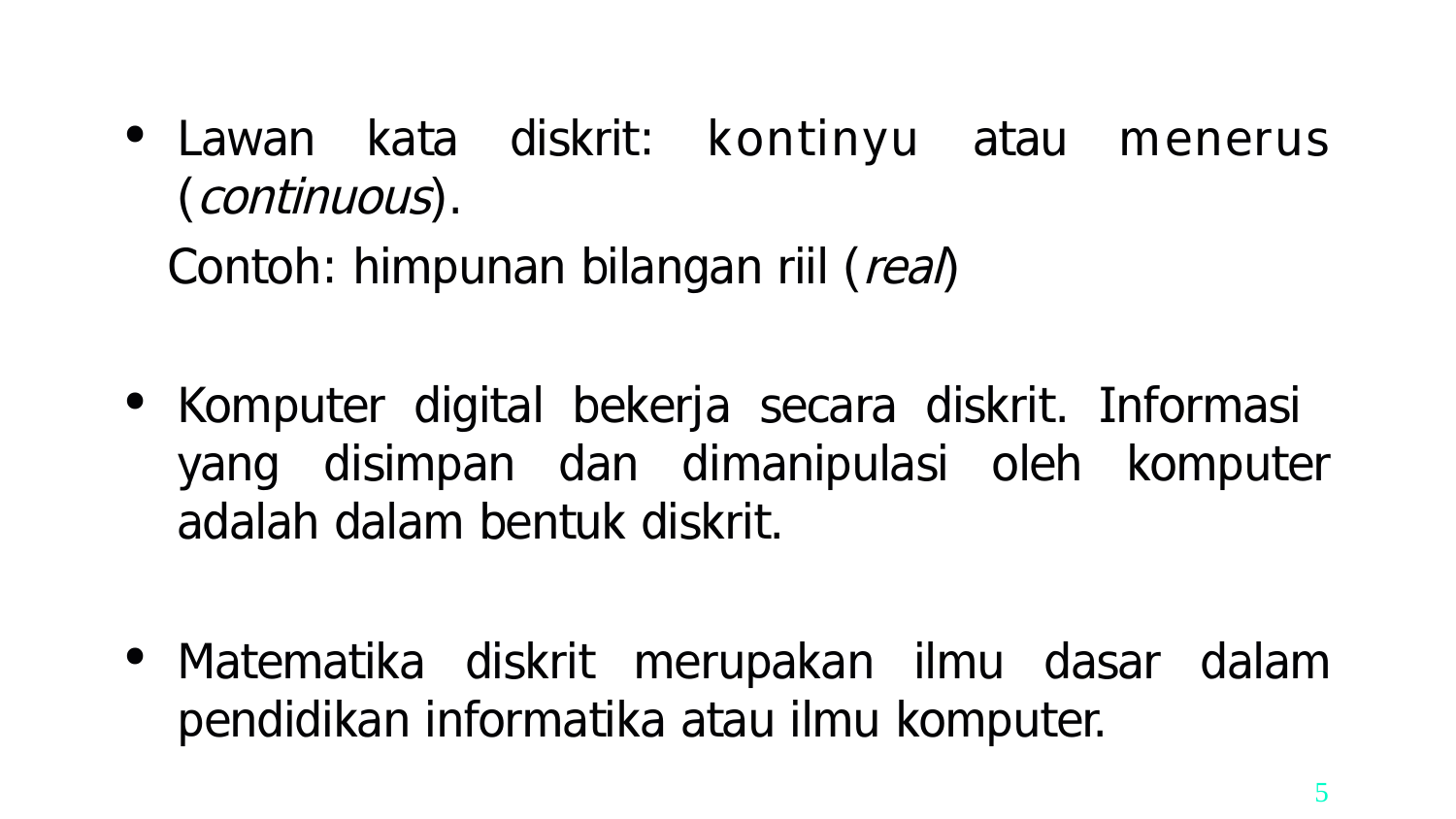

Lawan kata diskrit: kontinyu atau menerus (continuous).
   Contoh: himpunan bilangan riil (real)

Komputer digital bekerja secara diskrit. Informasi  yang disimpan dan dimanipulasi oleh komputer adalah dalam bentuk diskrit.

Matematika diskrit merupakan ilmu dasar dalam pendidikan informatika atau ilmu komputer.
5